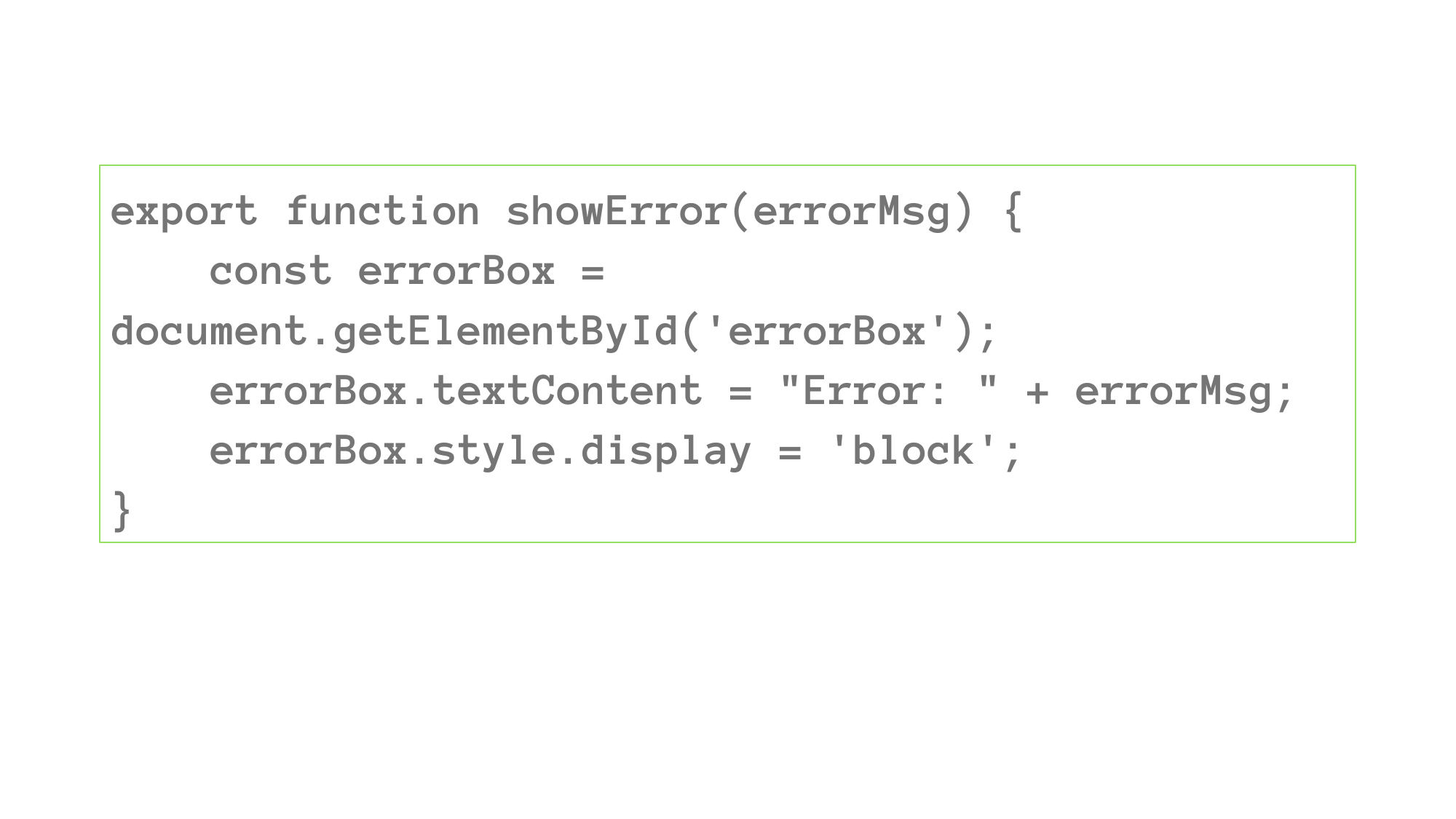

export function showError(errorMsg) {
    const errorBox = document.getElementById('errorBox');
    errorBox.textContent = "Error: " + errorMsg;
    errorBox.style.display = 'block';
}
39